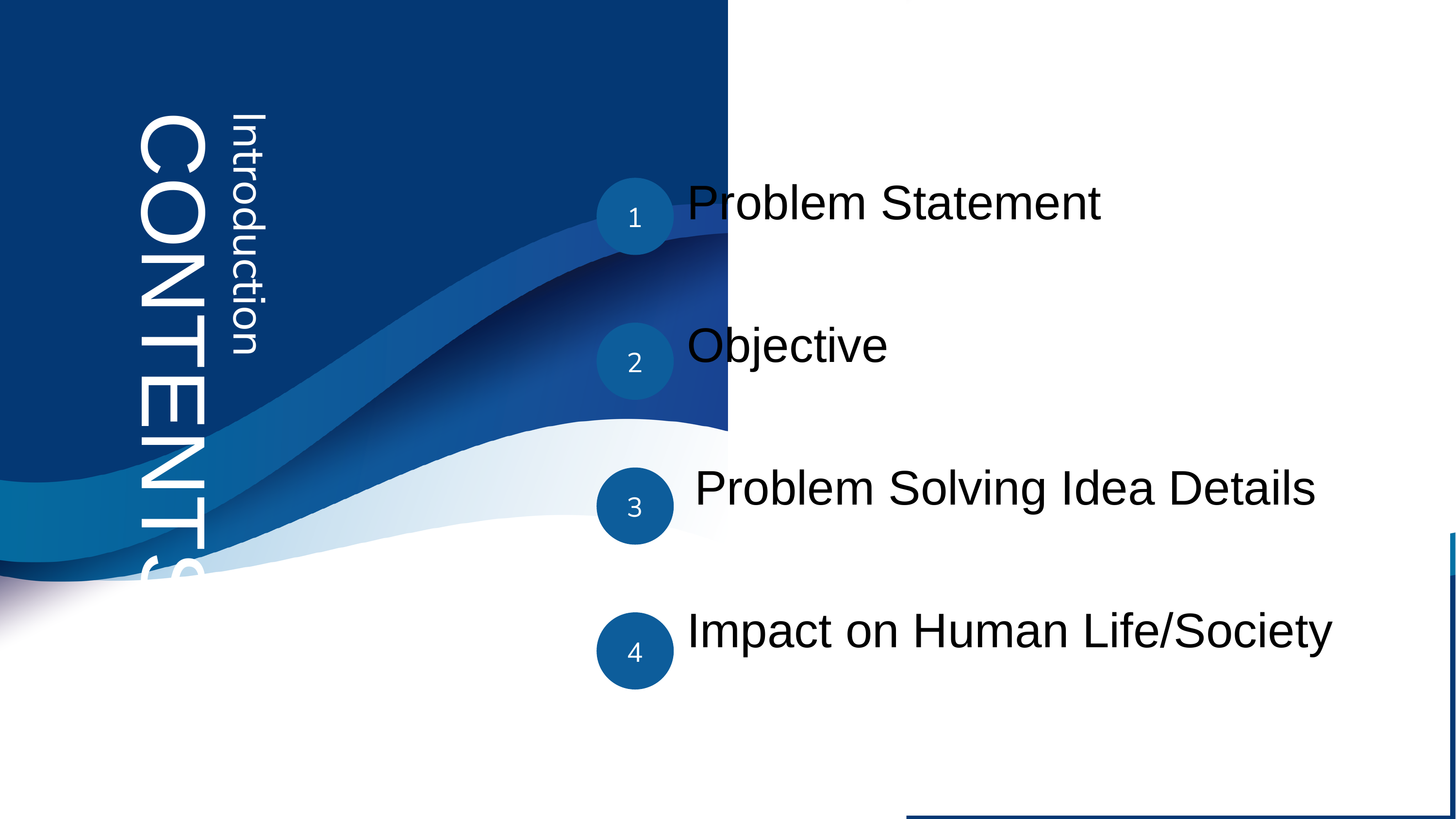

Problem Statement

1
Introduction
CONTENTS
Objective

2
 Problem Solving Idea Details

3
Impact on Human Life/Society

4